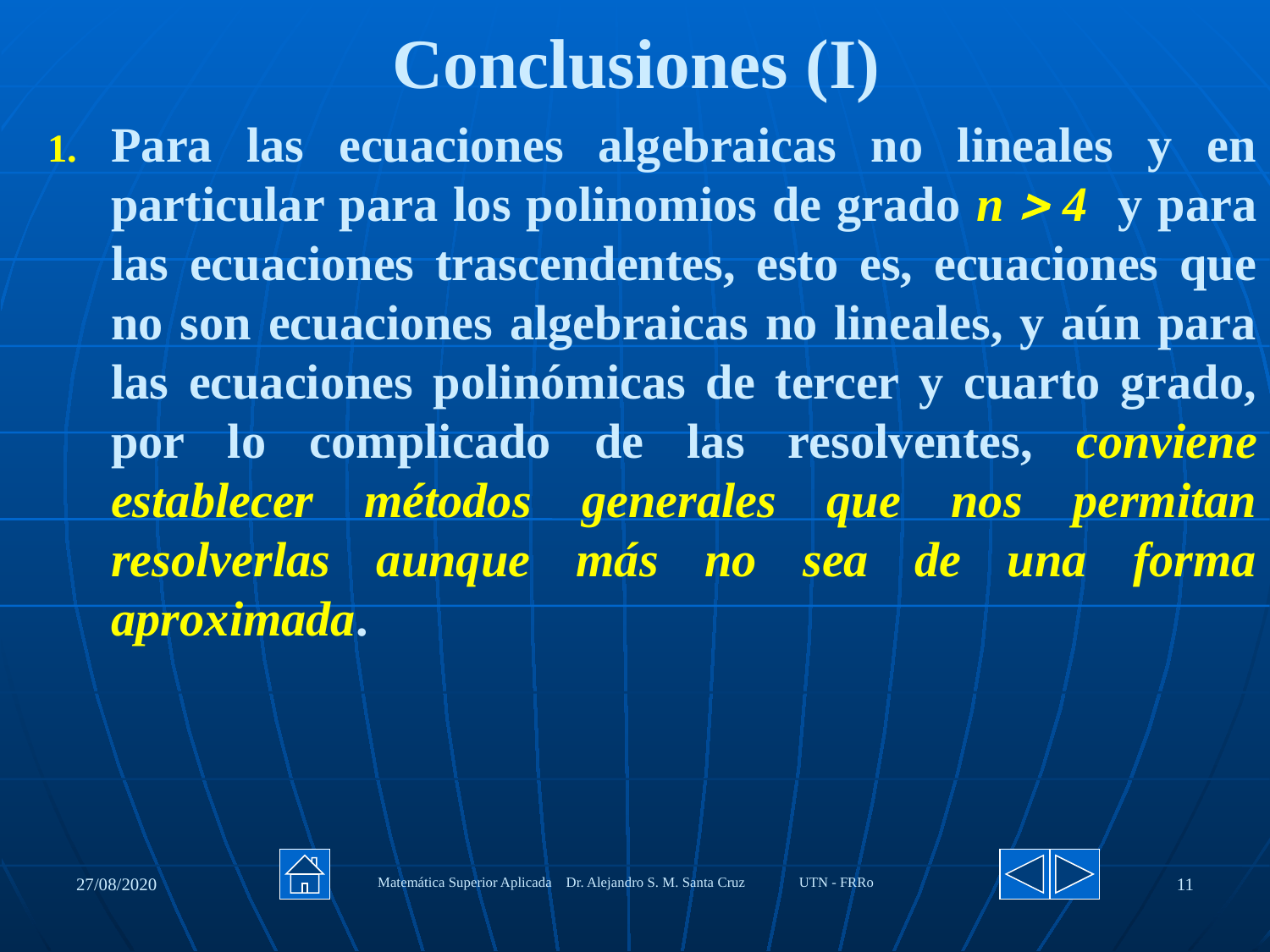

# Conclusiones (I)
Para las ecuaciones algebraicas no lineales y en particular para los polinomios de grado n > 4  y para las ecuaciones trascendentes, esto es, ecuaciones que no son ecuaciones algebraicas no lineales, y aún para las ecuaciones polinómicas de tercer y cuarto grado, por lo complicado de las resolventes, conviene establecer métodos generales que nos permitan resolverlas aunque más no sea de una forma aproximada.

27/08/2020
Matemática Superior Aplicada    Dr. Alejandro S. M. Santa Cruz               UTN - FRRo
11